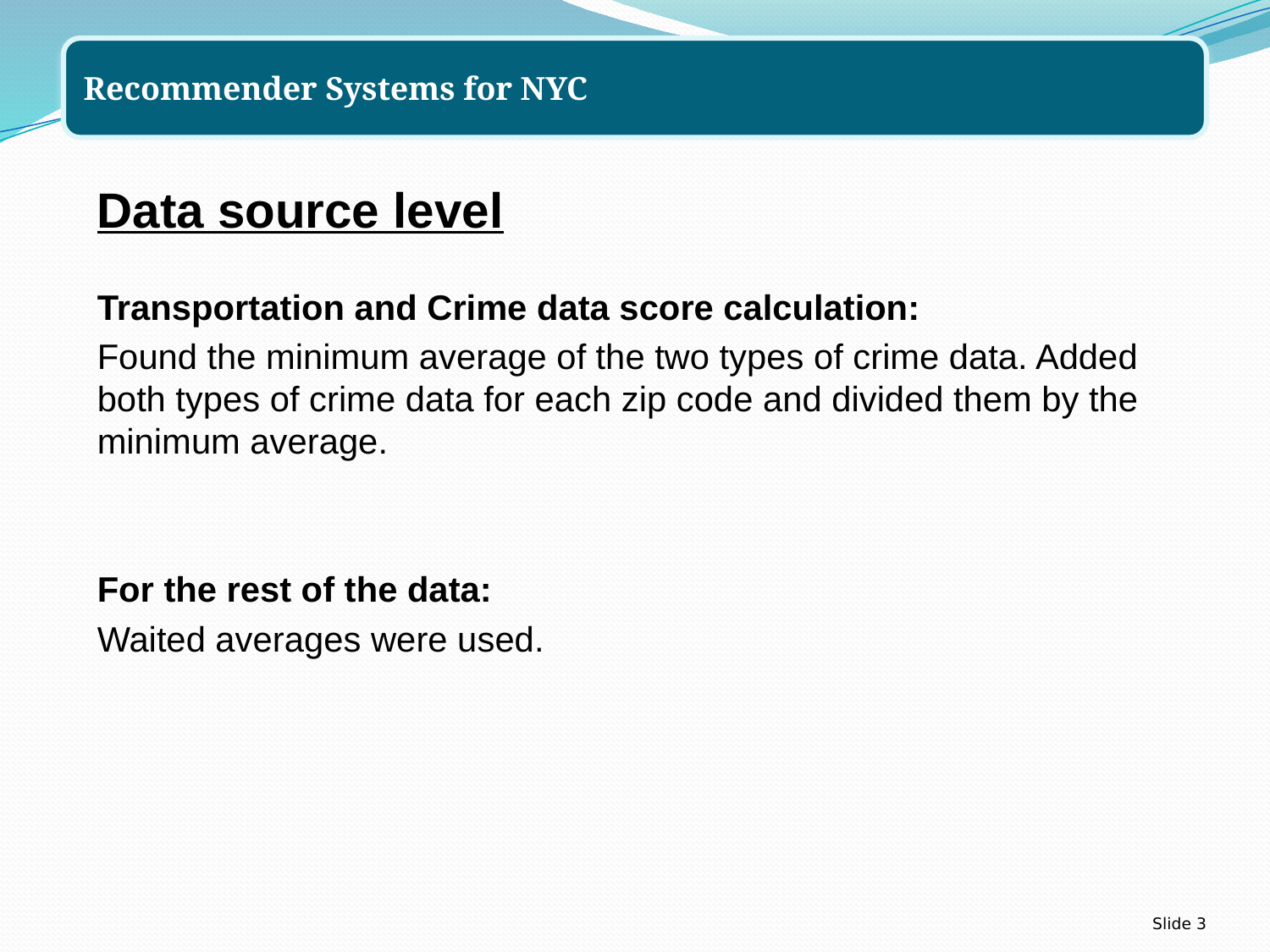

Recommender Systems for NYC

Data source level

Transportation and Crime data score calculation:
Found the minimum average of the two types of crime data. Added both types of crime data for each zip code and divided them by the minimum average.

For the rest of the data:
Waited averages were used.

Slide 3